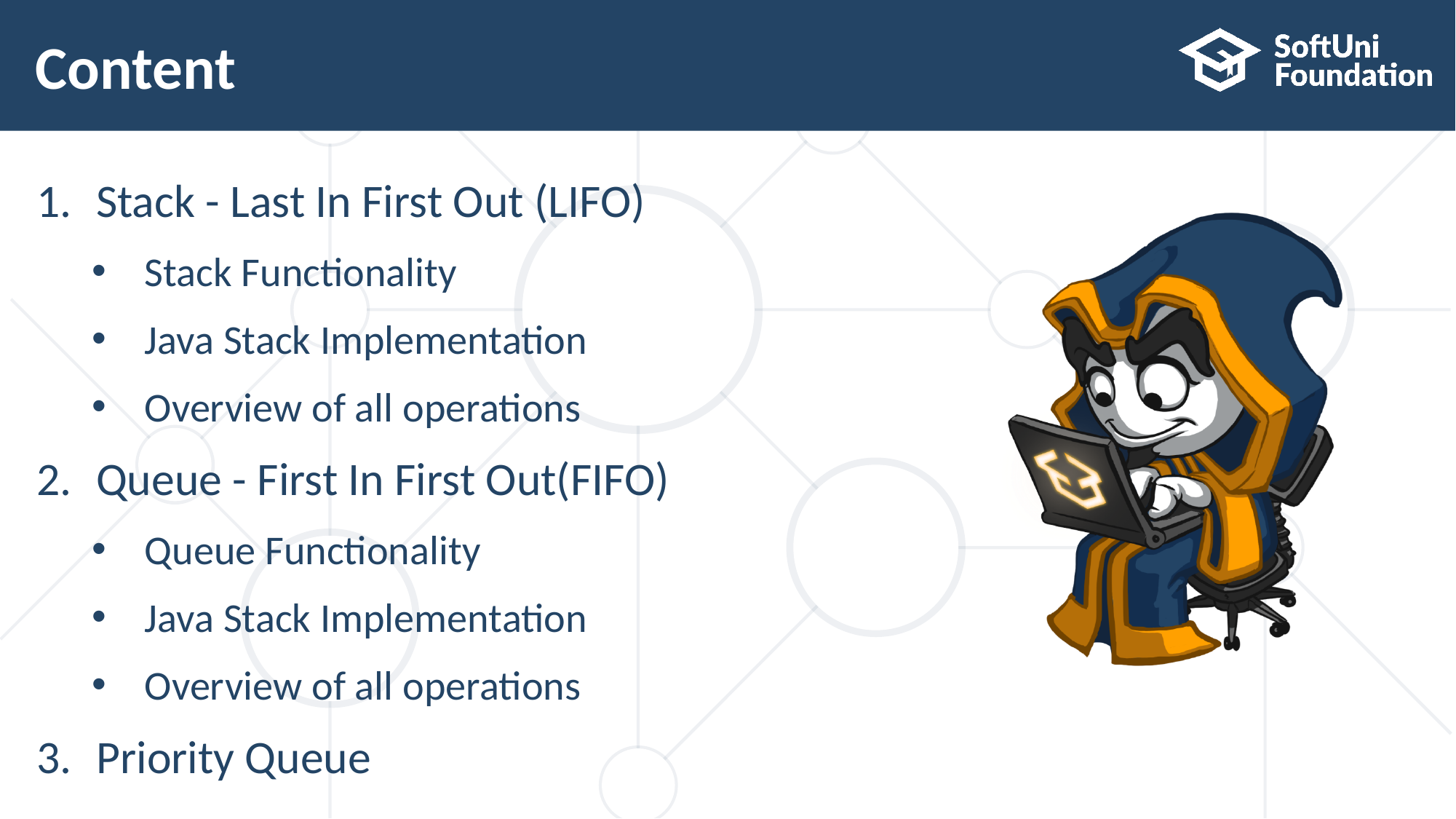

# Content
Stack - Last In First Out (LIFO)
Stack Functionality
Java Stack Implementation
Overview of all operations
Queue - First In First Out(FIFO)
Queue Functionality
Java Stack Implementation
Overview of all operations
Priority Queue